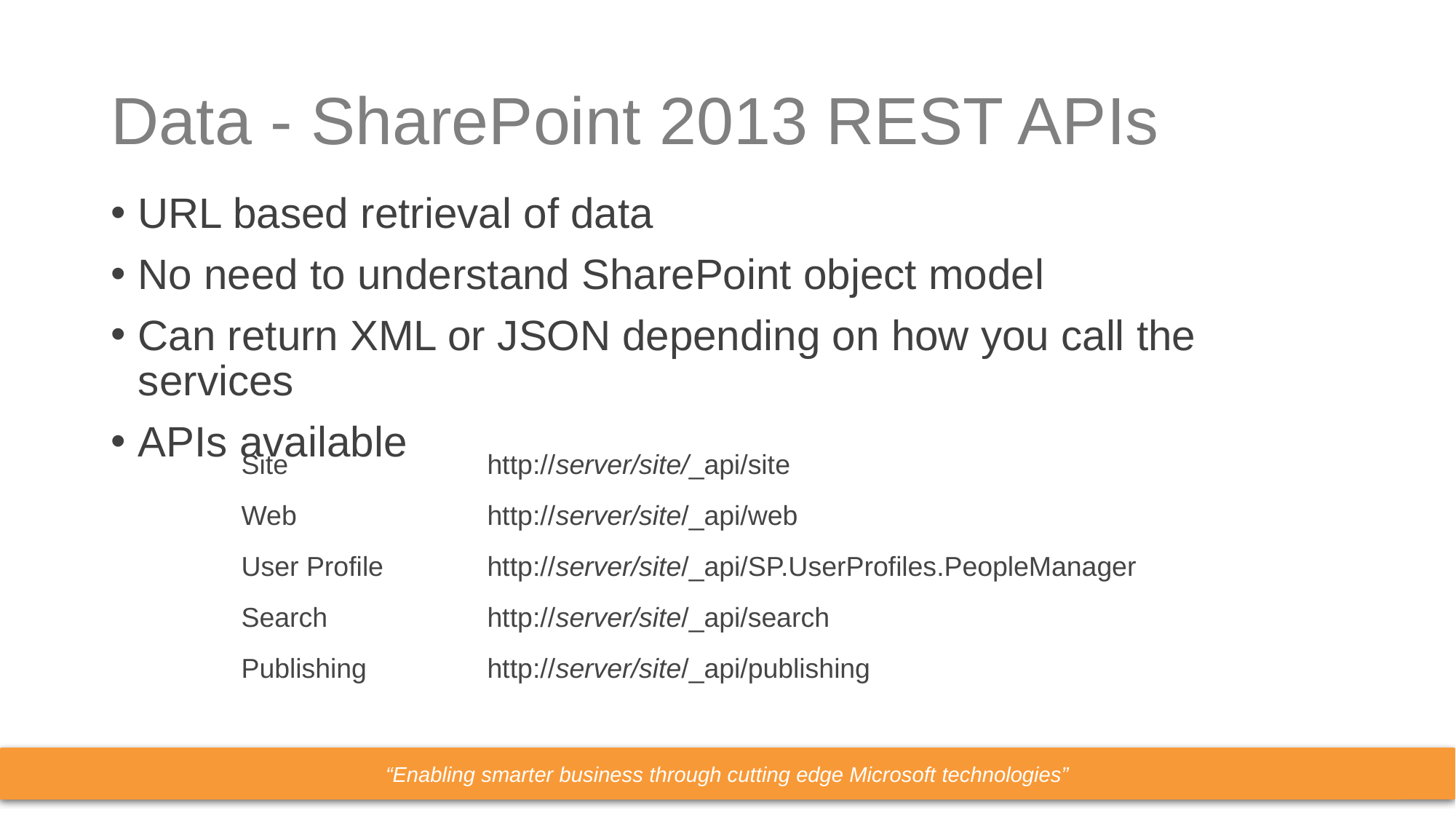

# Data - SharePoint 2013 REST APIs
URL based retrieval of data
No need to understand SharePoint object model
Can return XML or JSON depending on how you call the services
APIs available

| Site | http://server/site/\_api/site |
| --- | --- |
| Web | http://server/site/\_api/web |
| User Profile | http://server/site/\_api/SP.UserProfiles.PeopleManager |
| Search | http://server/site/\_api/search |
| Publishing | http://server/site/\_api/publishing |
“Enabling smarter business through cutting edge Microsoft technologies”